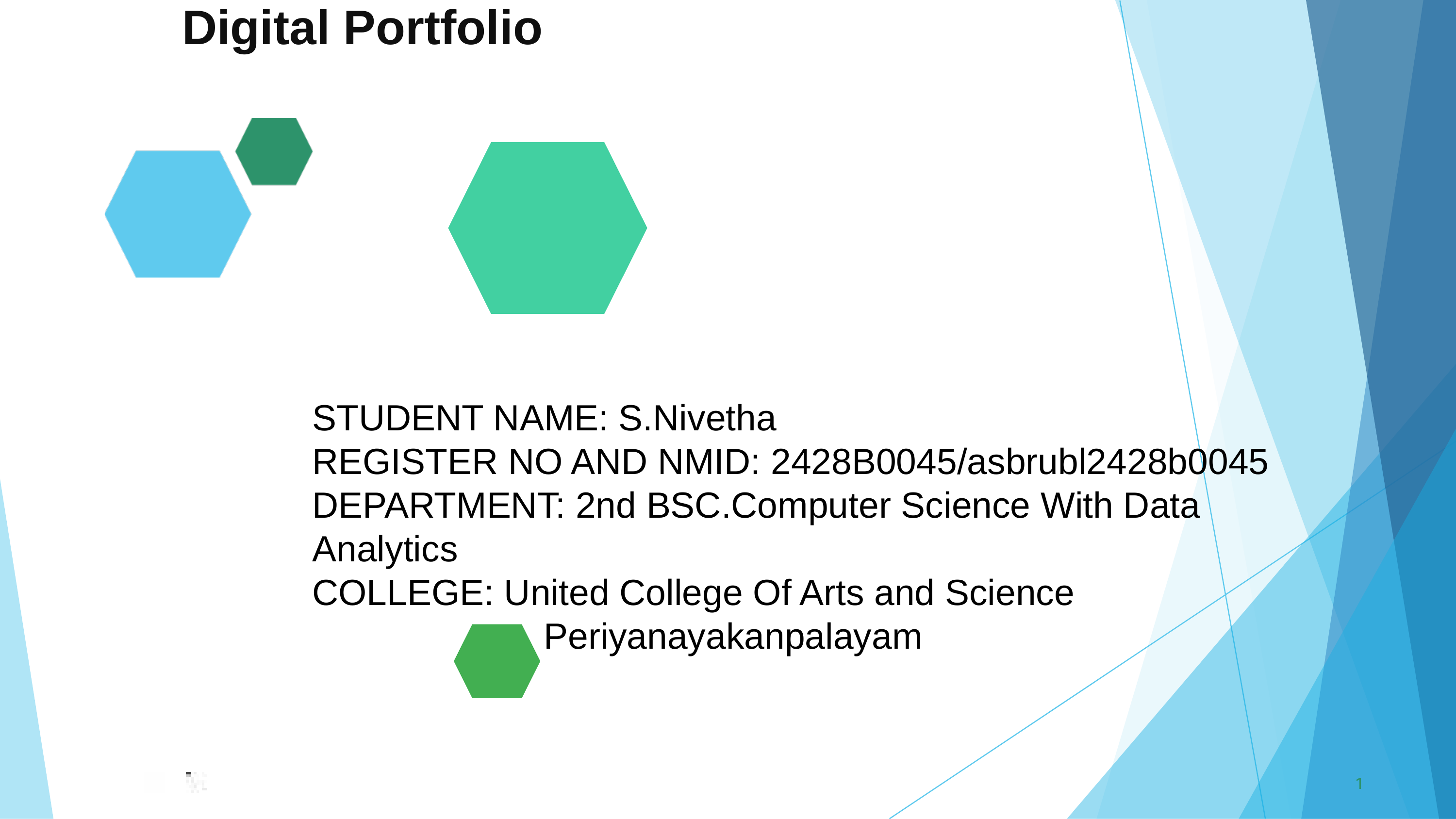

Digital Portfolio

STUDENT NAME: S.Nivetha
REGISTER NO AND NMID: 2428B0045/asbrubl2428b0045
DEPARTMENT: 2nd BSC.Computer Science With Data Analytics
COLLEGE: United College Of Arts and Science
                       Periyanayakanpalayam

1